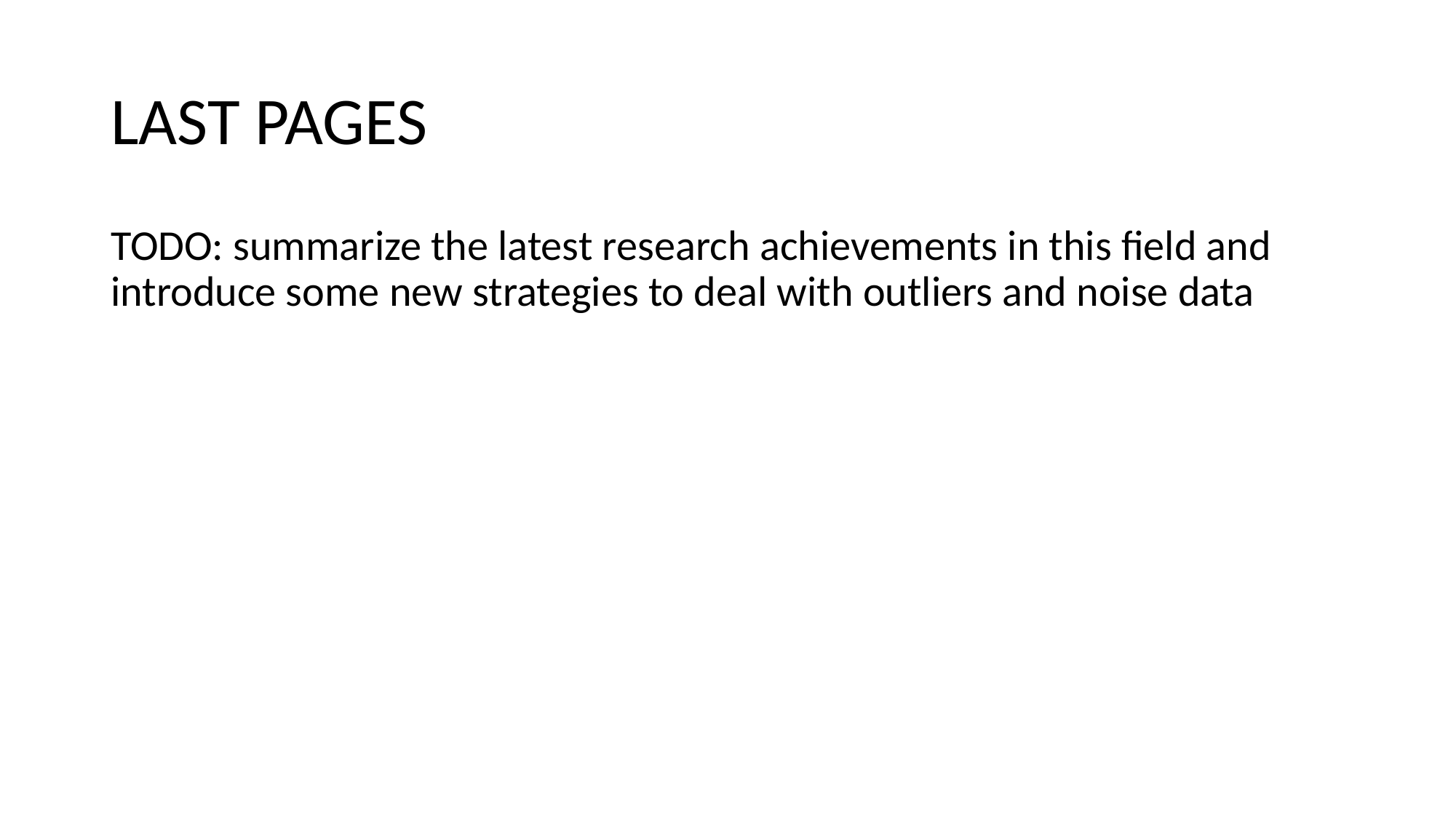

# LAST PAGES
TODO: summarize the latest research achievements in this field and introduce some new strategies to deal with outliers and noise data